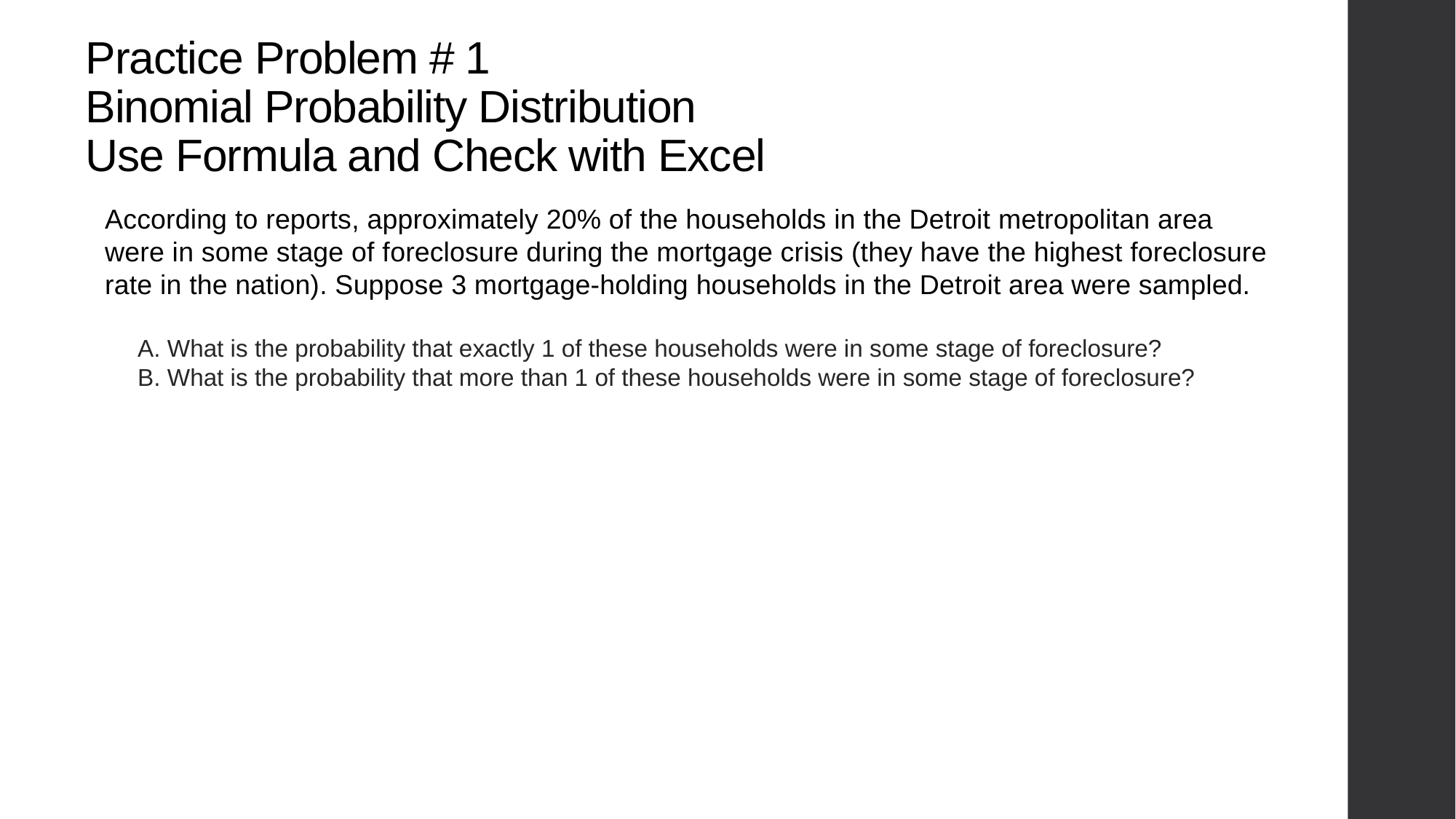

# Practice Problem # 1 Binomial Probability Distribution Use Formula and Check with Excel
According to reports, approximately 20% of the households in the Detroit metropolitan area were in some stage of foreclosure during the mortgage crisis (they have the highest foreclosure rate in the nation). Suppose 3 mortgage-holding households in the Detroit area were sampled.

A. What is the probability that exactly 1 of these households were in some stage of foreclosure?
B. What is the probability that more than 1 of these households were in some stage of foreclosure?